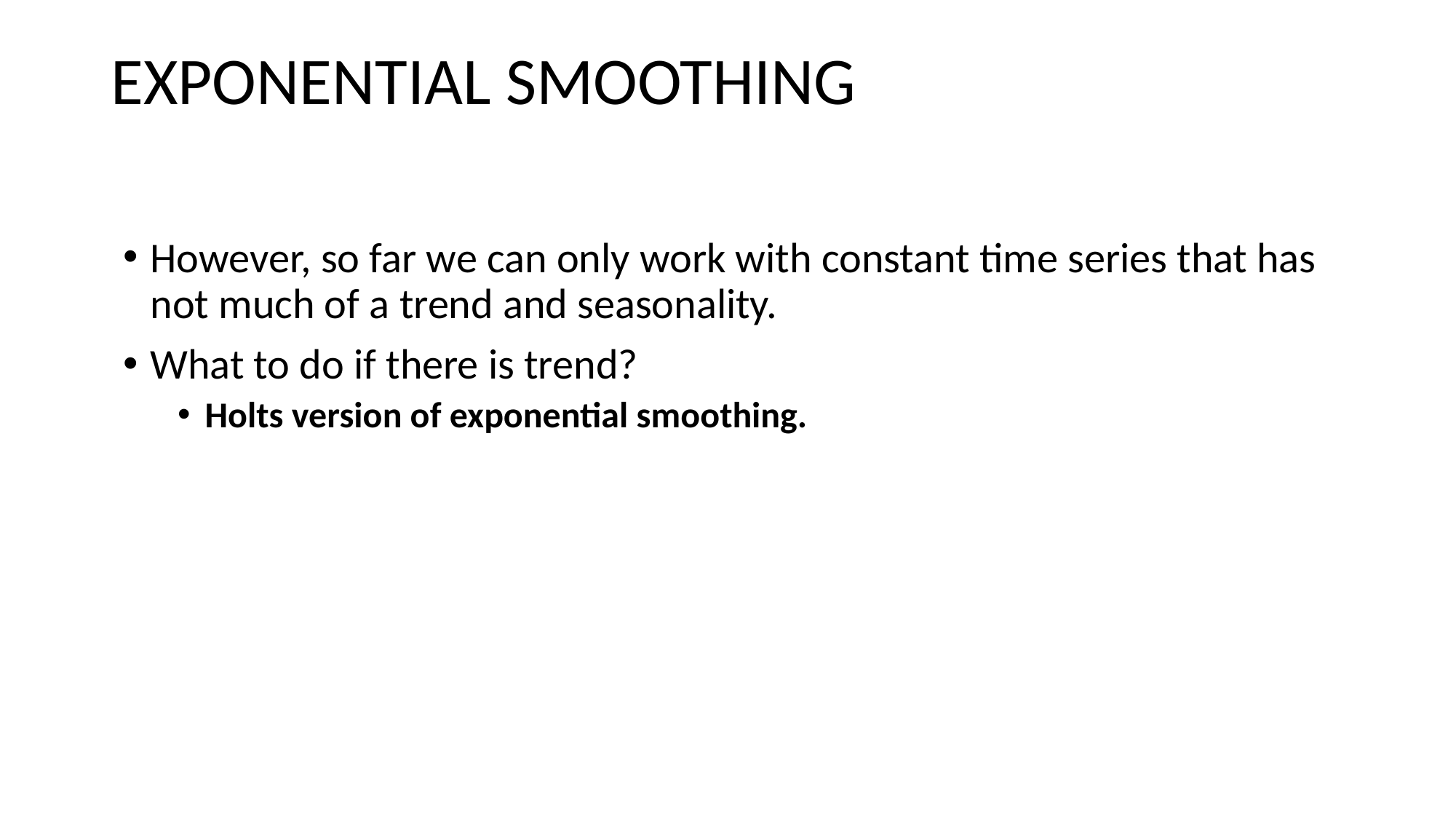

# EXPONENTIAL SMOOTHING
However, so far we can only work with constant time series that has not much of a trend and seasonality.
What to do if there is trend?
Holts version of exponential smoothing.